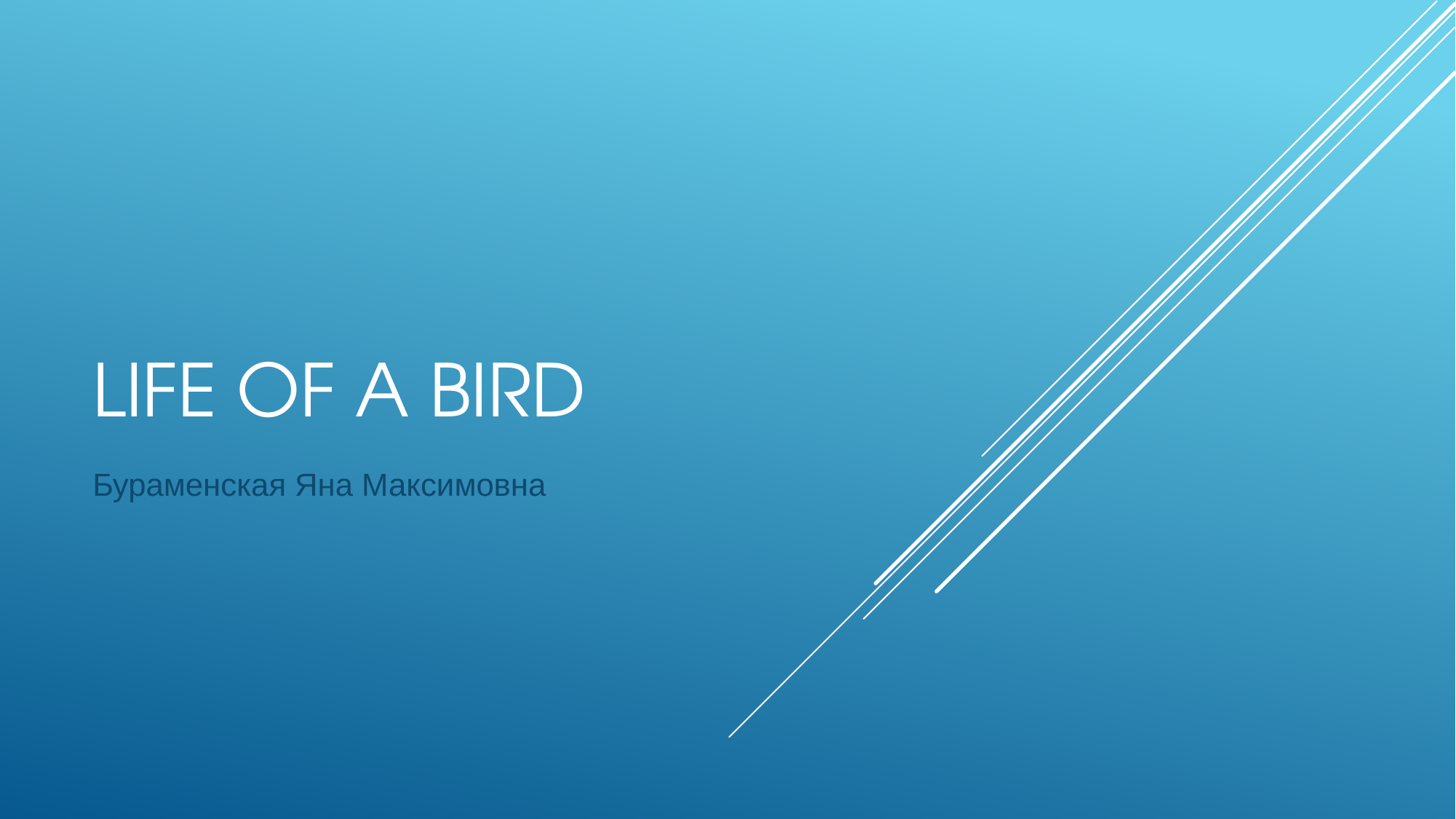

# Life of a bird
Бураменская Яна Максимовна